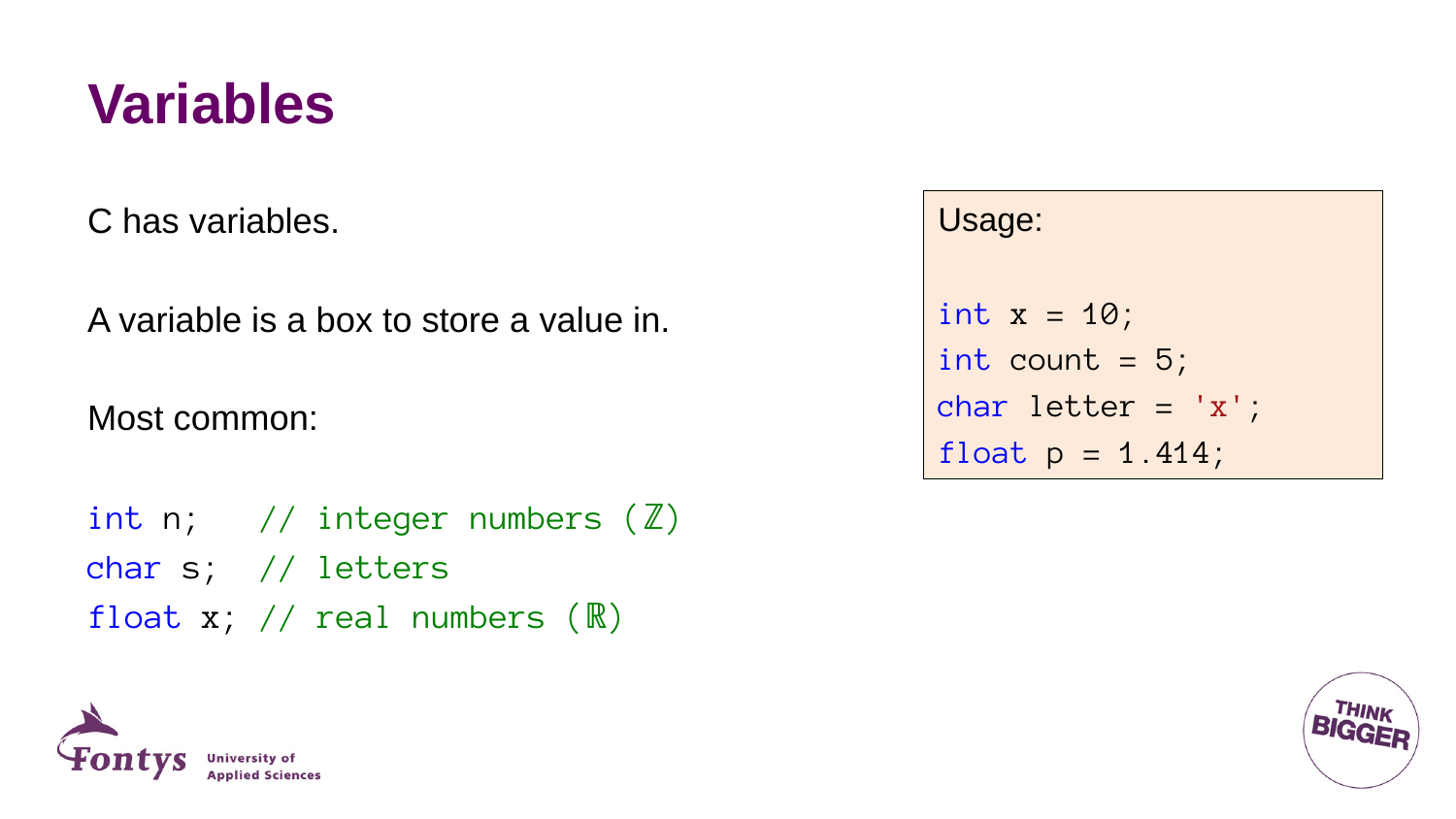

# Variables
C has variables.

A variable is a box to store a value in.

Most common:

int n;   // integer numbers (ℤ)
char s;  // letters
float x; // real numbers (ℝ)
Usage:

int x = 10;
int count = 5;
char letter = 'x';
float p = 1.414;